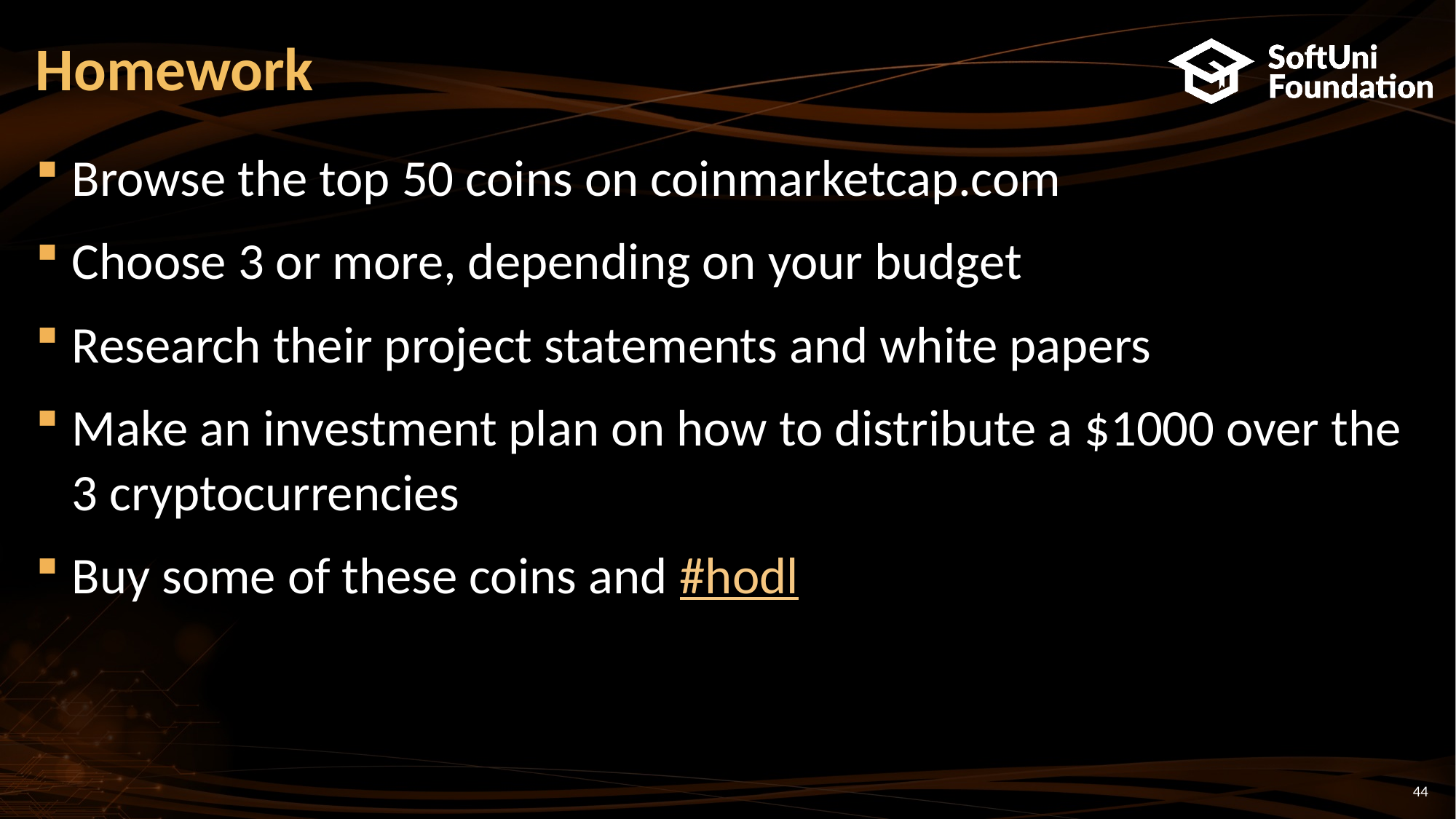

# Homework
Browse the top 50 coins on coinmarketcap.com
Choose 3 or more, depending on your budget
Research their project statements and white papers
Make an investment plan on how to distribute a $1000 over the 3 cryptocurrencies
Buy some of these coins and #hodl
44